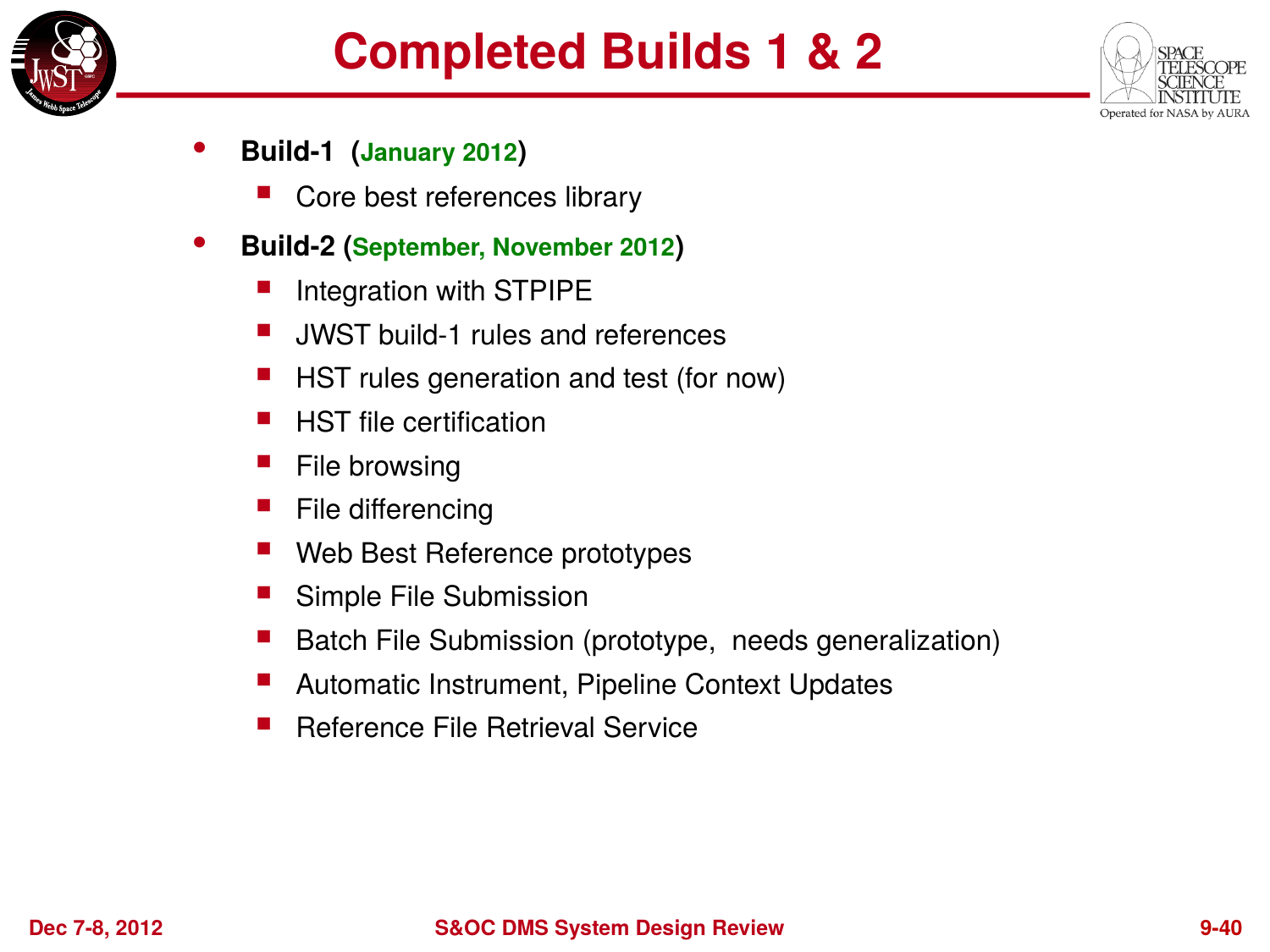

# Completed Builds 1 & 2
Build-1  (January 2012)
Core best references library
Build-2 (September, November 2012)
Integration with STPIPE
JWST build-1 rules and references
HST rules generation and test (for now)
HST file certification
File browsing
File differencing
Web Best Reference prototypes
Simple File Submission
Batch File Submission (prototype,  needs generalization)
Automatic Instrument, Pipeline Context Updates
Reference File Retrieval Service
9-40

Dec 7-8, 2012
S&OC DMS System Design Review